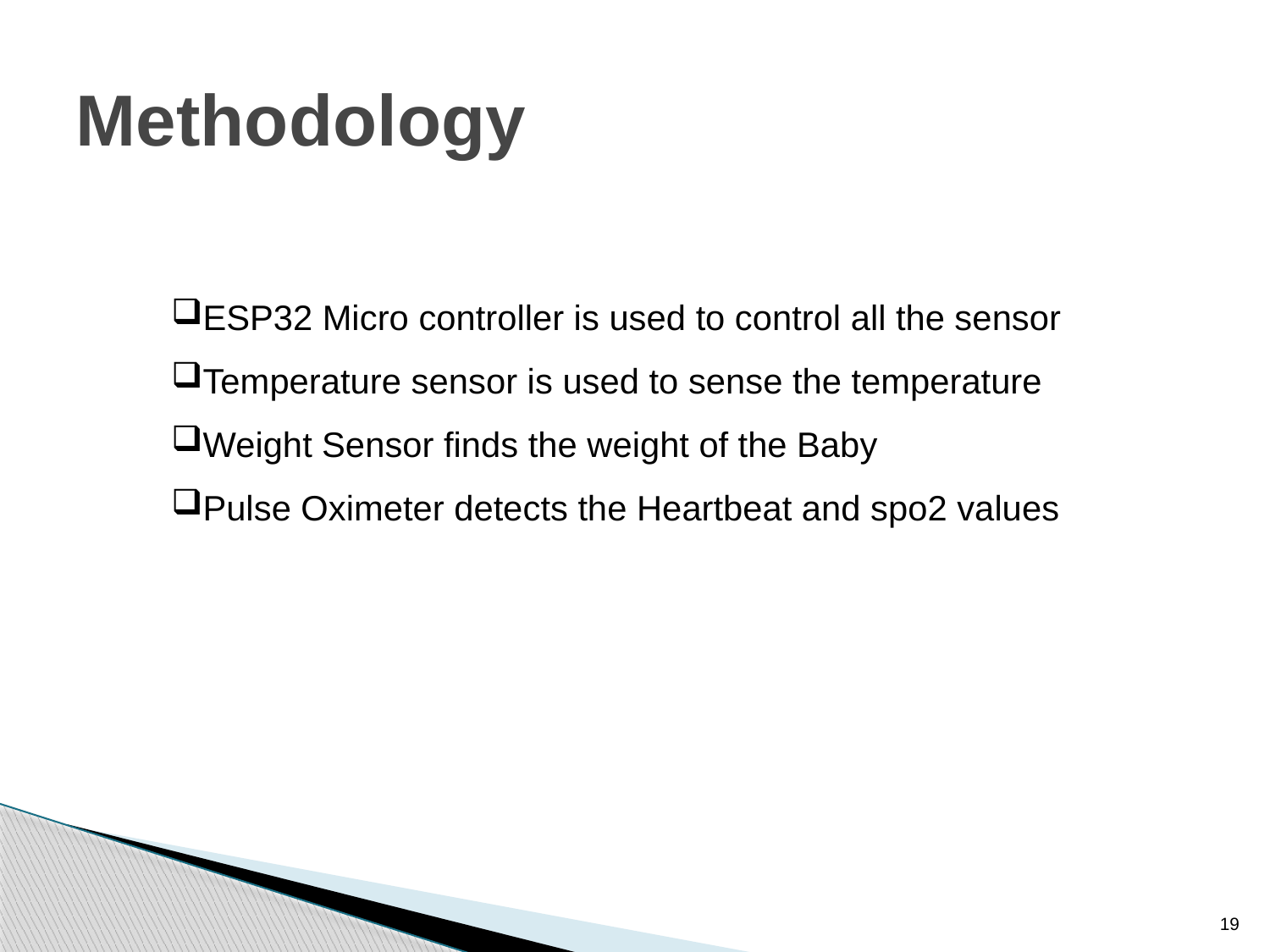

# Methodology
ESP32 Micro controller is used to control all the sensor
Temperature sensor is used to sense the temperature
Weight Sensor finds the weight of the Baby
Pulse Oximeter detects the Heartbeat and spo2 values
19